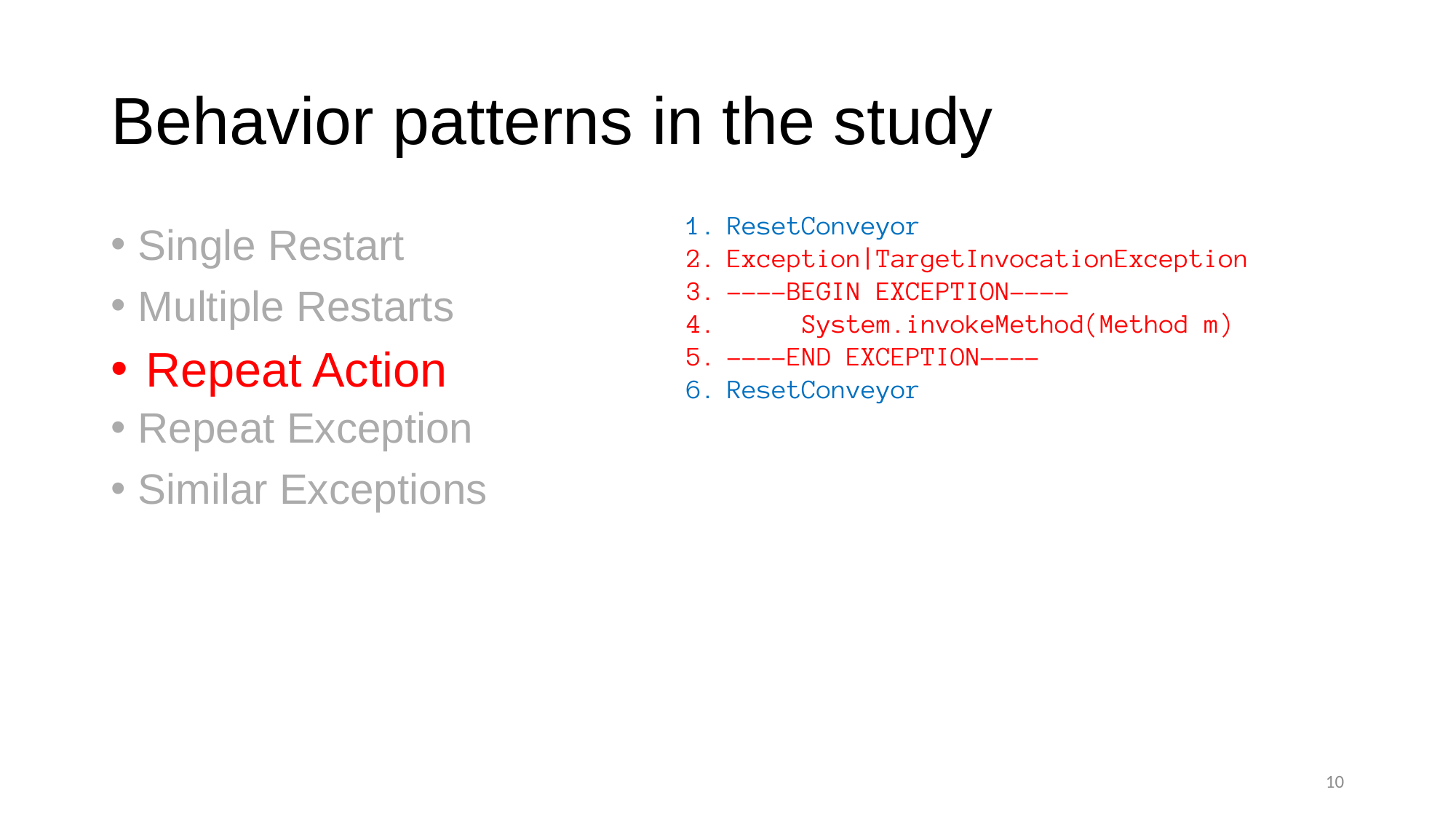

# Behavior patterns in the study

ResetConveyor
Exception|TargetInvocationException
----BEGIN EXCEPTION----
     System.invokeMethod(Method m)
----END EXCEPTION----
ResetConveyor

Single Restart
Multiple Restarts
Repeat Actions
Repeat Exception
Similar Exceptions
Repeat Action

10